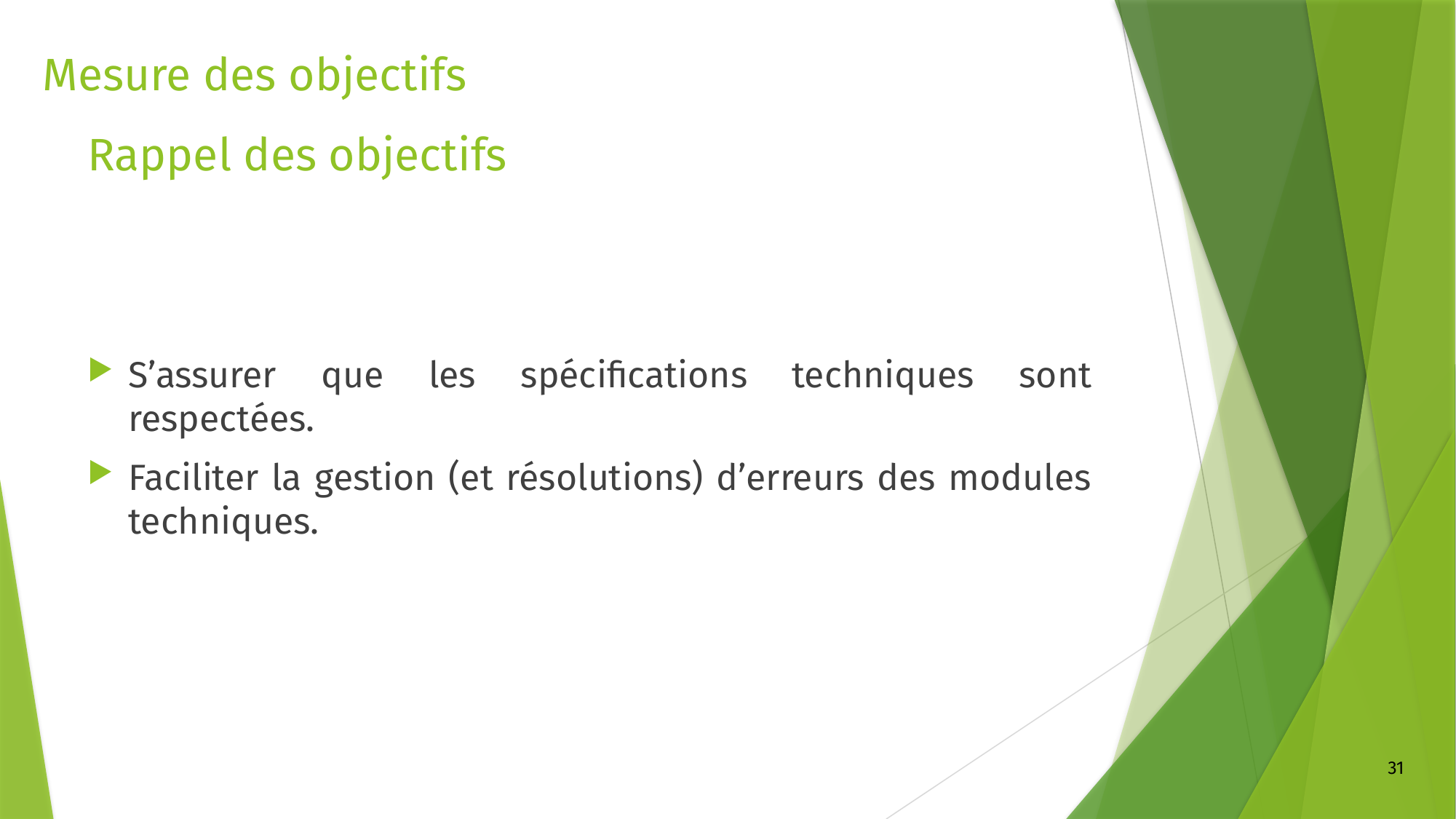

# Mesure des objectifs
Rappel des objectifs
S’assurer que les spécifications techniques sont respectées.
Faciliter la gestion (et résolutions) d’erreurs des modules techniques.

31